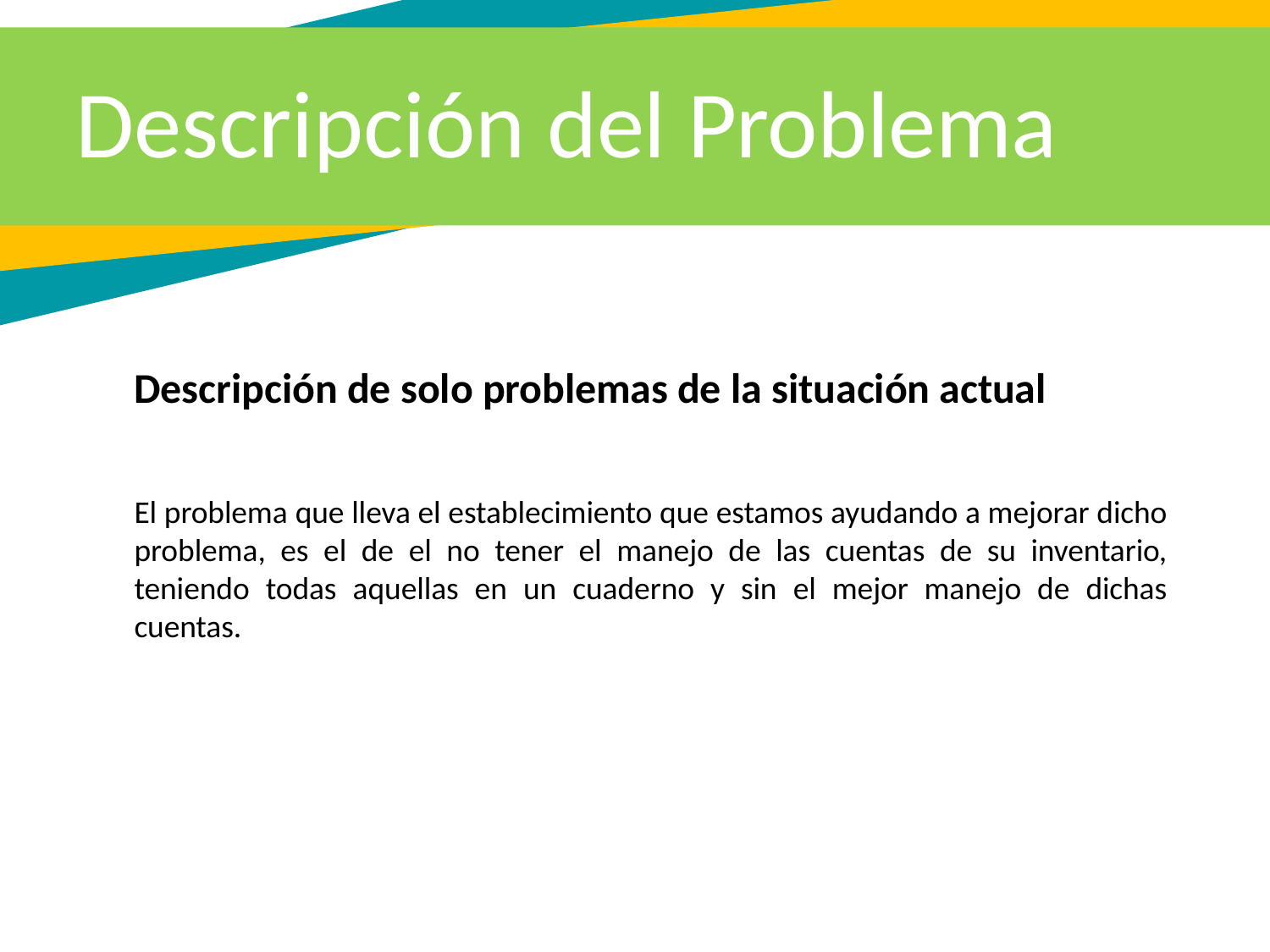

# Descripción del Problema
Descripción de solo problemas de la situación actual

El problema que lleva el establecimiento que estamos ayudando a mejorar dicho problema, es el de el no tener el manejo de las cuentas de su inventario, teniendo todas aquellas en un cuaderno y sin el mejor manejo de dichas cuentas.